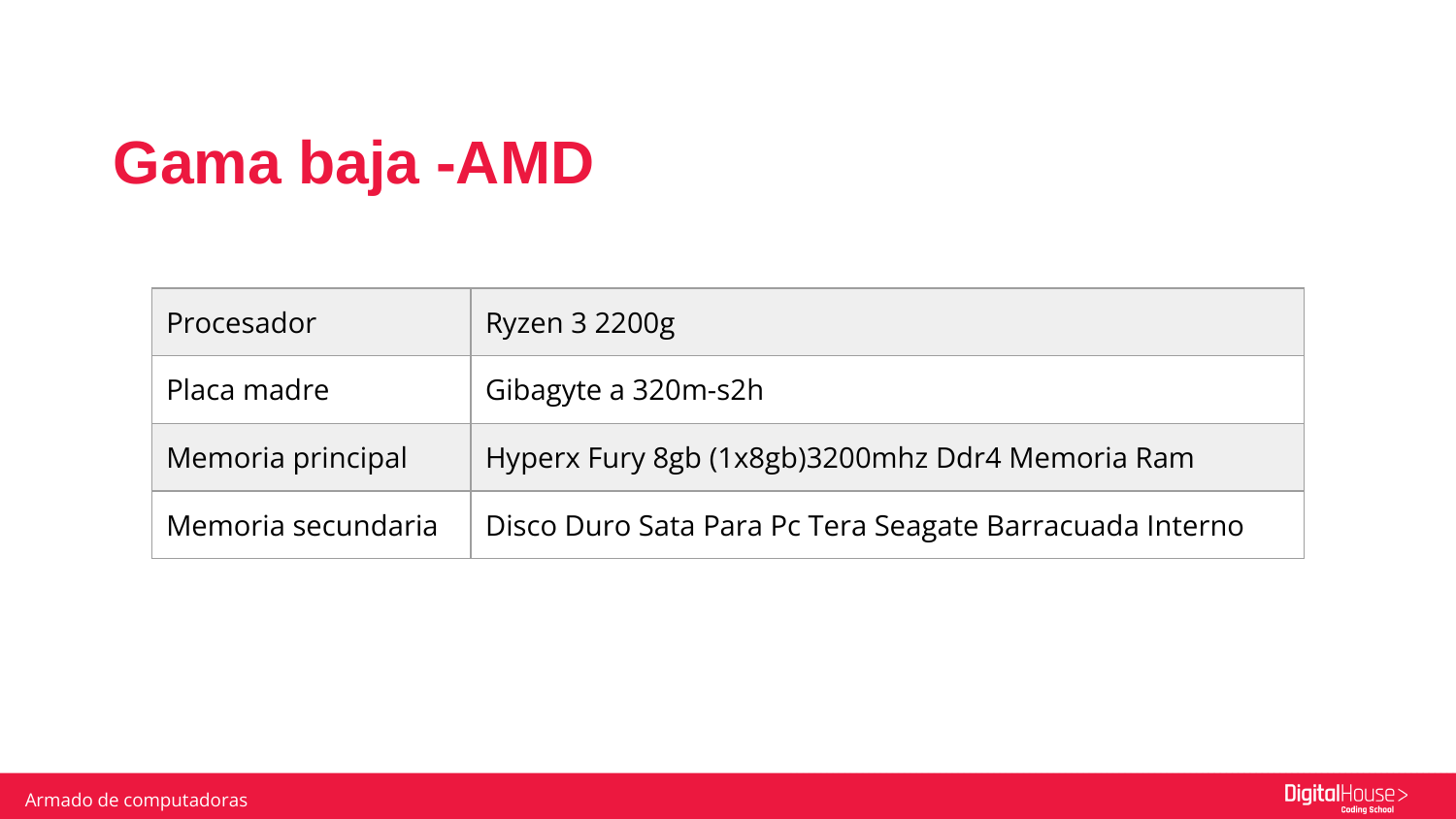

Gama baja -AMD

| Procesador | Ryzen 3 2200g |
| --- | --- |
| Placa madre | Gibagyte a 320m-s2h |
| Memoria principal | Hyperx Fury 8gb (1x8gb)3200mhz Ddr4 Memoria Ram |
| Memoria secundaria | Disco Duro Sata Para Pc Tera Seagate Barracuada Interno |